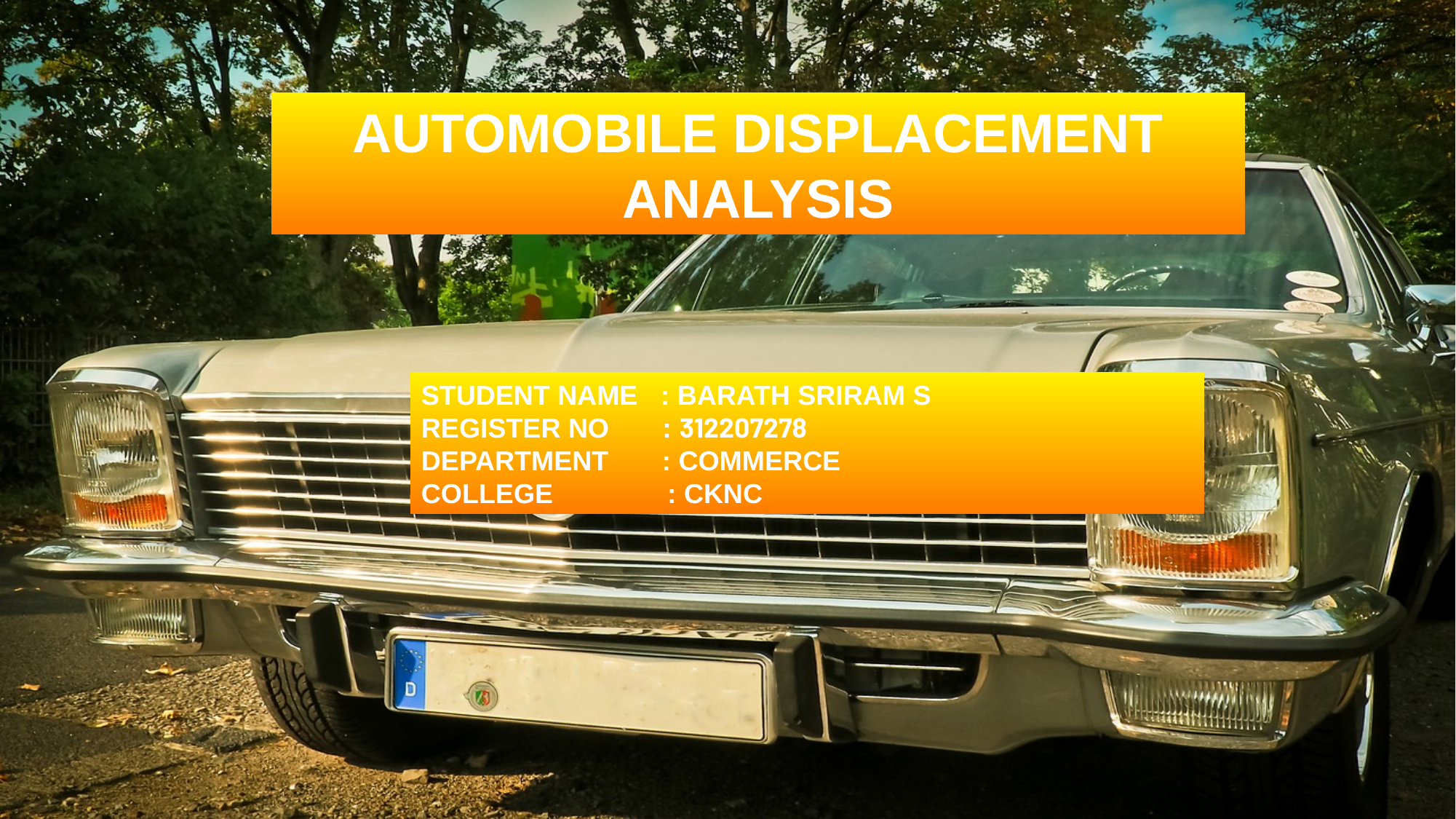

AUTOMOBILE DISPLACEMENT ANALYSIS
STUDENT NAME   : BARATH SRIRAM S
REGISTER NO       : 312207278
DEPARTMENT       : COMMERCE
COLLEGE               : CKNC